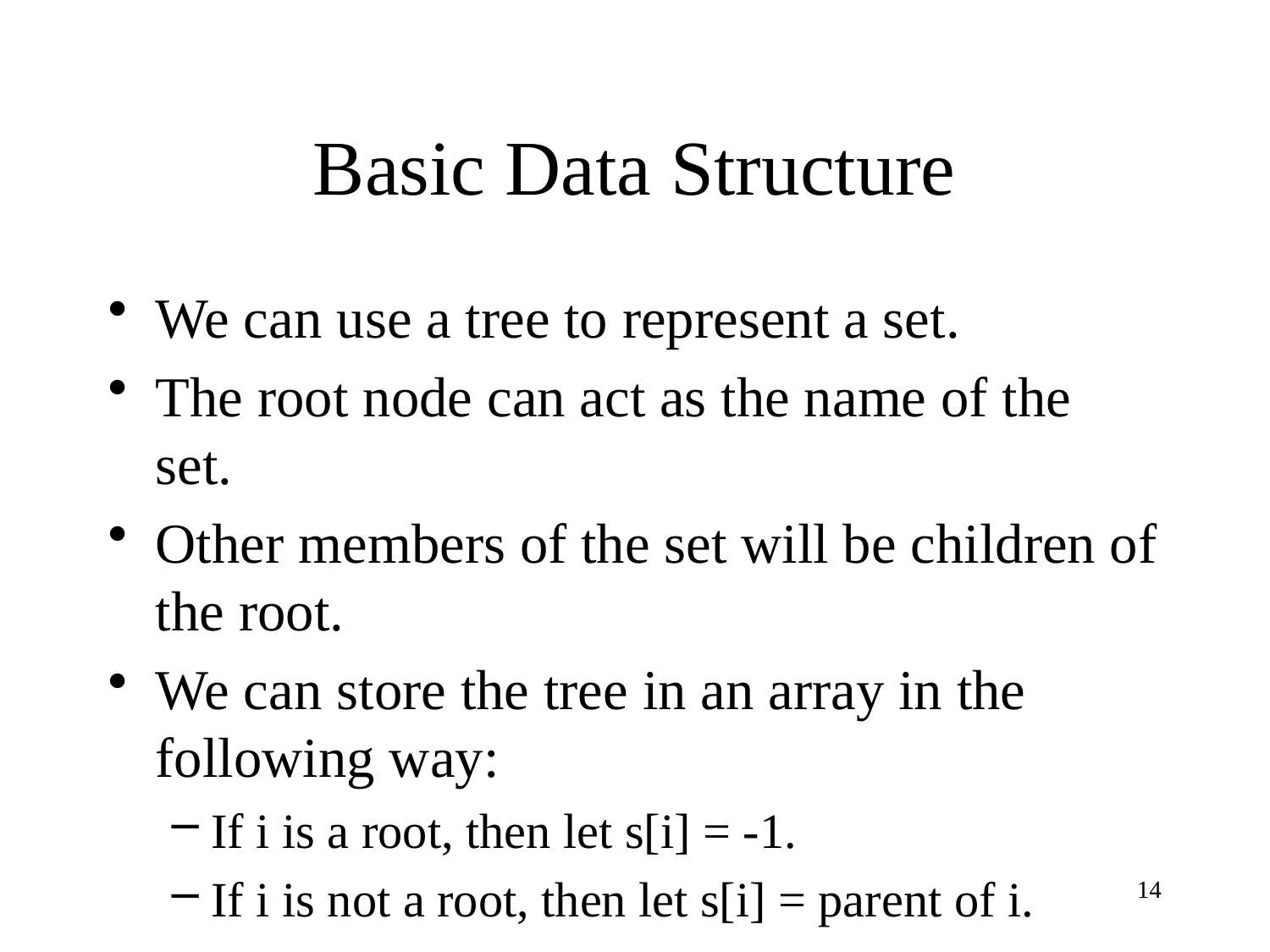

# Basic Data Structure
We can use a tree to represent a set.
The root node can act as the name of the set.
Other members of the set will be children of the root.
We can store the tree in an array in the following way:
If i is a root, then let s[i] = -1.
If i is not a root, then let s[i] = parent of i.
14